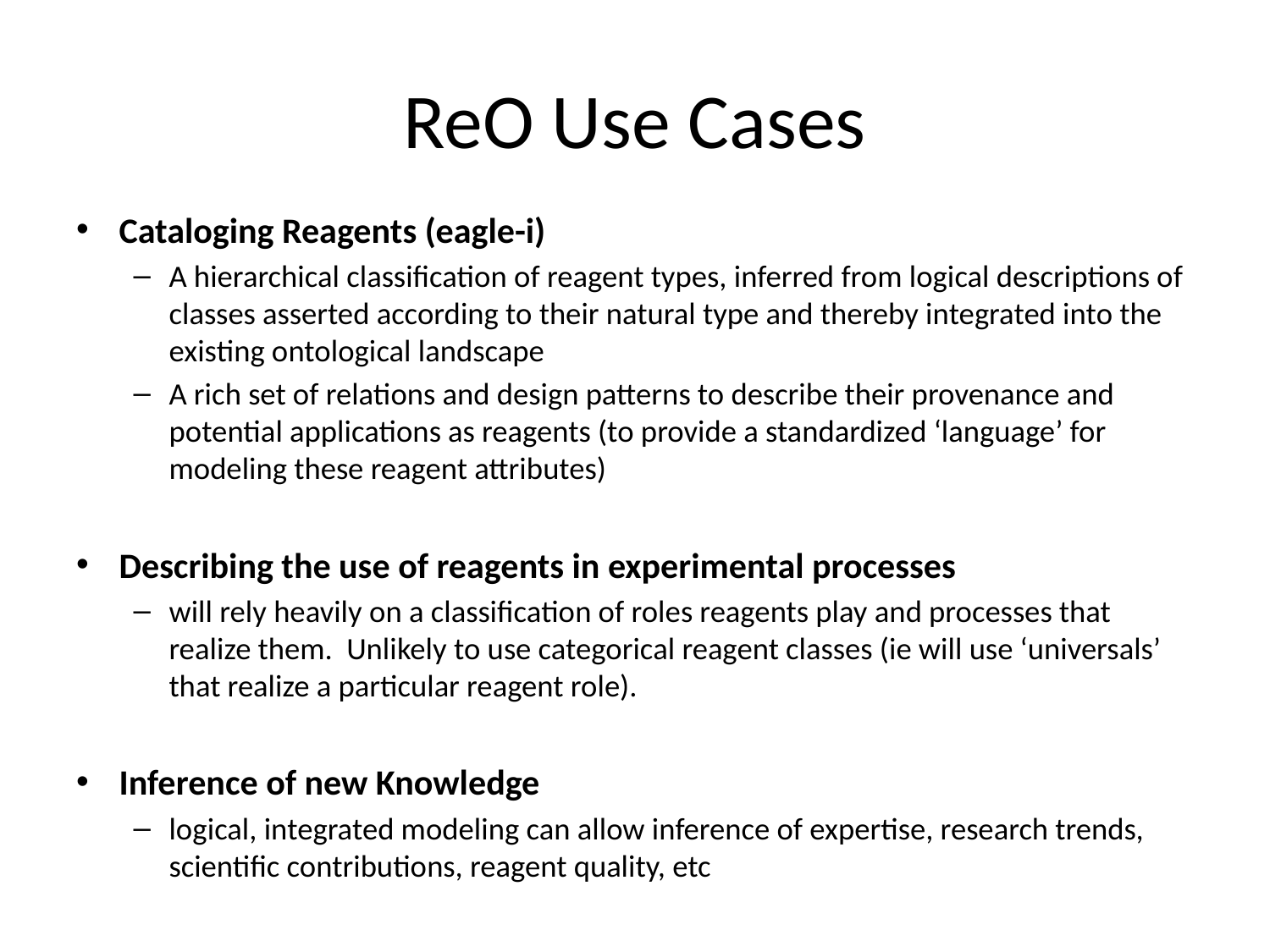

# ReO Use Cases
Cataloging Reagents (eagle-i)
A hierarchical classification of reagent types, inferred from logical descriptions of classes asserted according to their natural type and thereby integrated into the existing ontological landscape
A rich set of relations and design patterns to describe their provenance and potential applications as reagents (to provide a standardized ‘language’ for modeling these reagent attributes)

Describing the use of reagents in experimental processes
will rely heavily on a classification of roles reagents play and processes that realize them.  Unlikely to use categorical reagent classes (ie will use ‘universals’ that realize a particular reagent role).

Inference of new Knowledge
logical, integrated modeling can allow inference of expertise, research trends, scientific contributions, reagent quality, etc